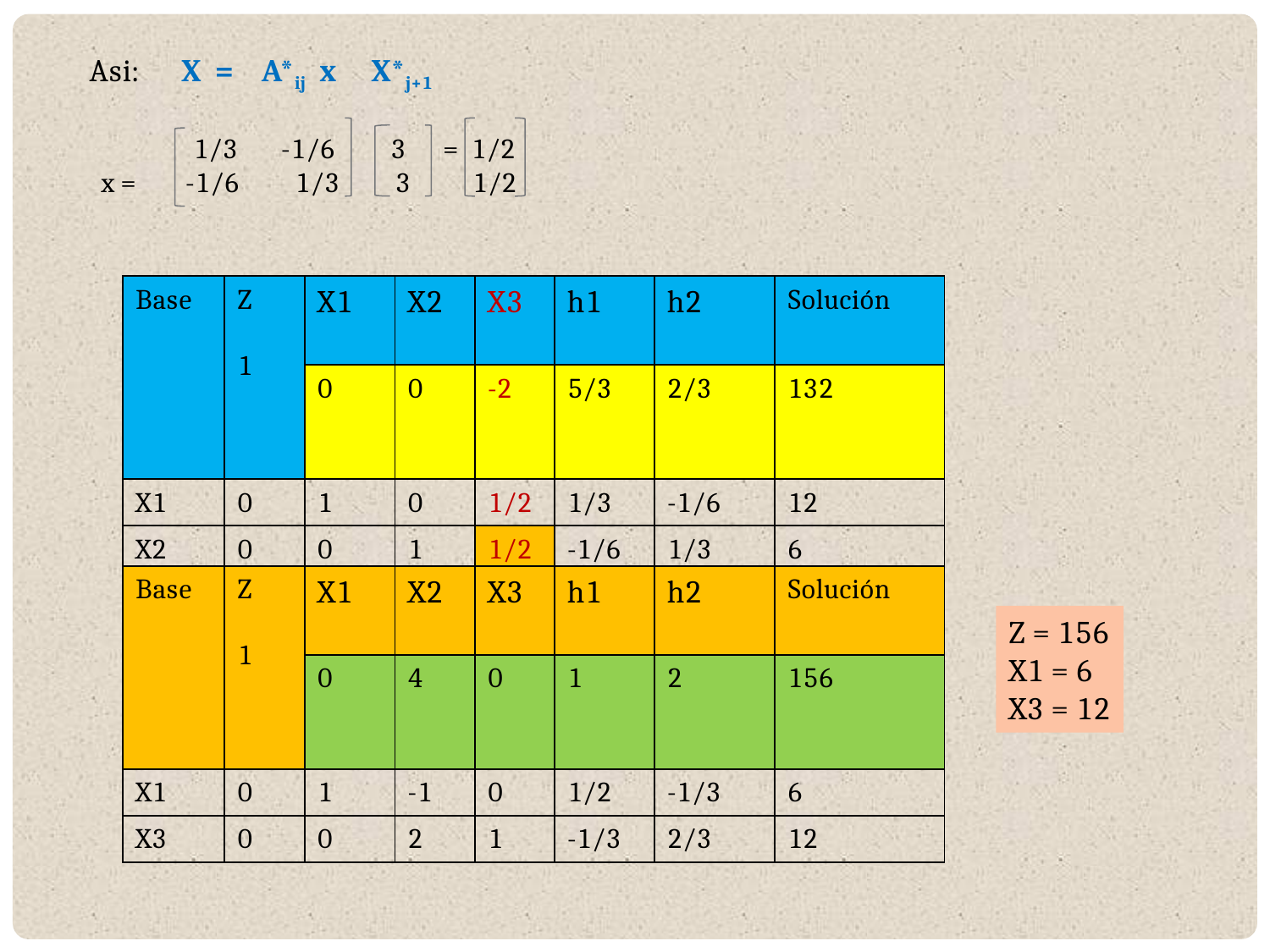

Asi:      X  =    A*ij  x     X*j+1

                 1/3       -1/6         3      =  1/2
  x =        -1/6         1/3         3          1/2

| Base | Z 1 | X1 | X2 | X3 | h1 | h2 | Solución |
| --- | --- | --- | --- | --- | --- | --- | --- |
|  |  | 0 | 0 | -2 | 5/3 | 2/3 | 132 |
| X1 | 0 | 1 | 0 | 1/2 | 1/3 | -1/6 | 12 |
| X2 | 0 | 0 | 1 | 1/2 | -1/6 | 1/3 | 6 |
| Base | Z 1 | X1 | X2 | X3 | h1 | h2 | Solución |
| --- | --- | --- | --- | --- | --- | --- | --- |
|  |  | 0 | 4 | 0 | 1 | 2 | 156 |
| X1 | 0 | 1 | -1 | 0 | 1/2 | -1/3 | 6 |
| X3 | 0 | 0 | 2 | 1 | -1/3 | 2/3 | 12 |
Z = 156
X1 = 6
X3 = 12